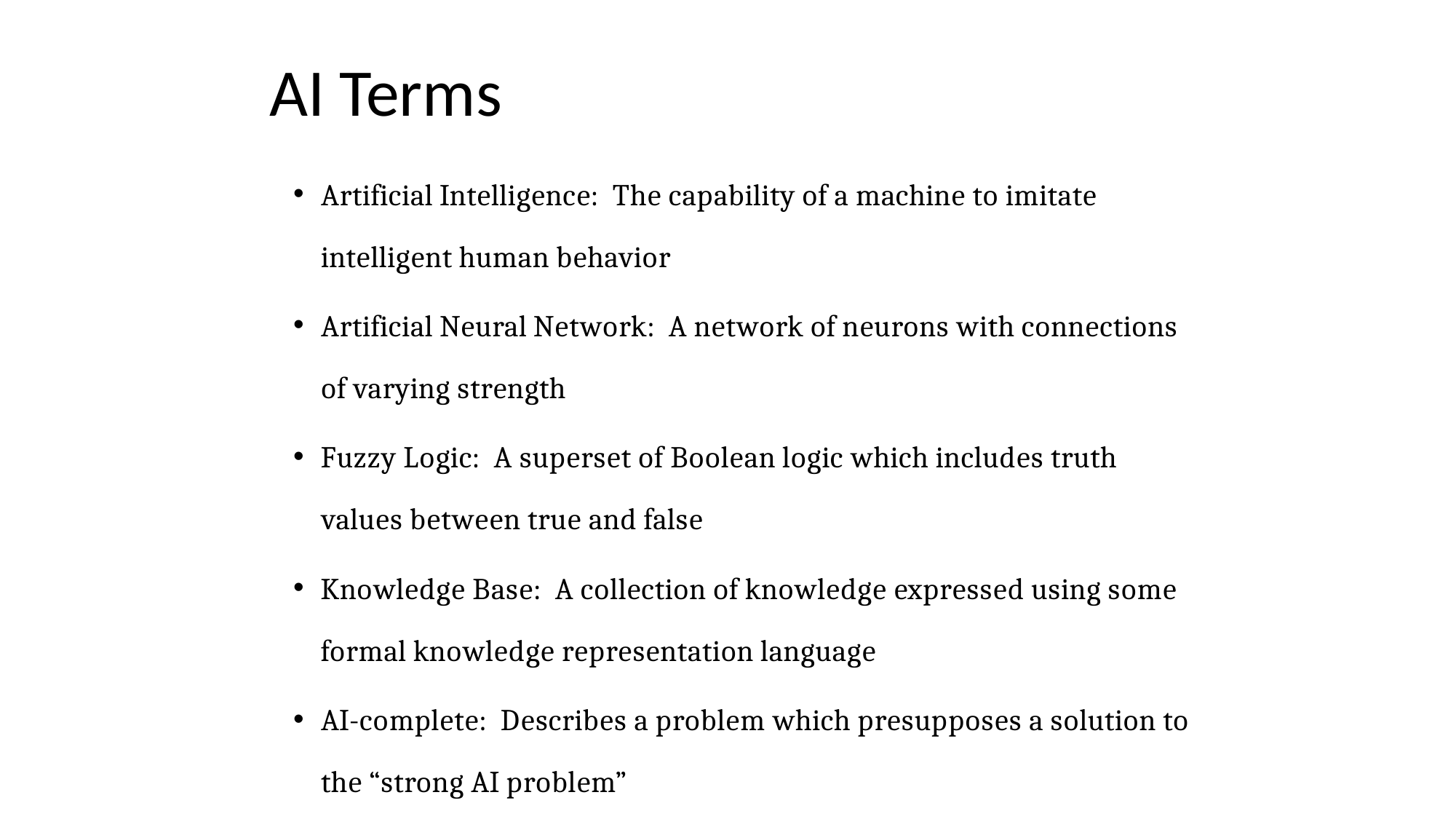

# AI Terms
Artificial Intelligence:  The capability of a machine to imitate intelligent human behavior
Artificial Neural Network:  A network of neurons with connections of varying strength
Fuzzy Logic:  A superset of Boolean logic which includes truth values between true and false
Knowledge Base:  A collection of knowledge expressed using some formal knowledge representation language
AI-complete:  Describes a problem which presupposes a solution to the “strong AI problem”